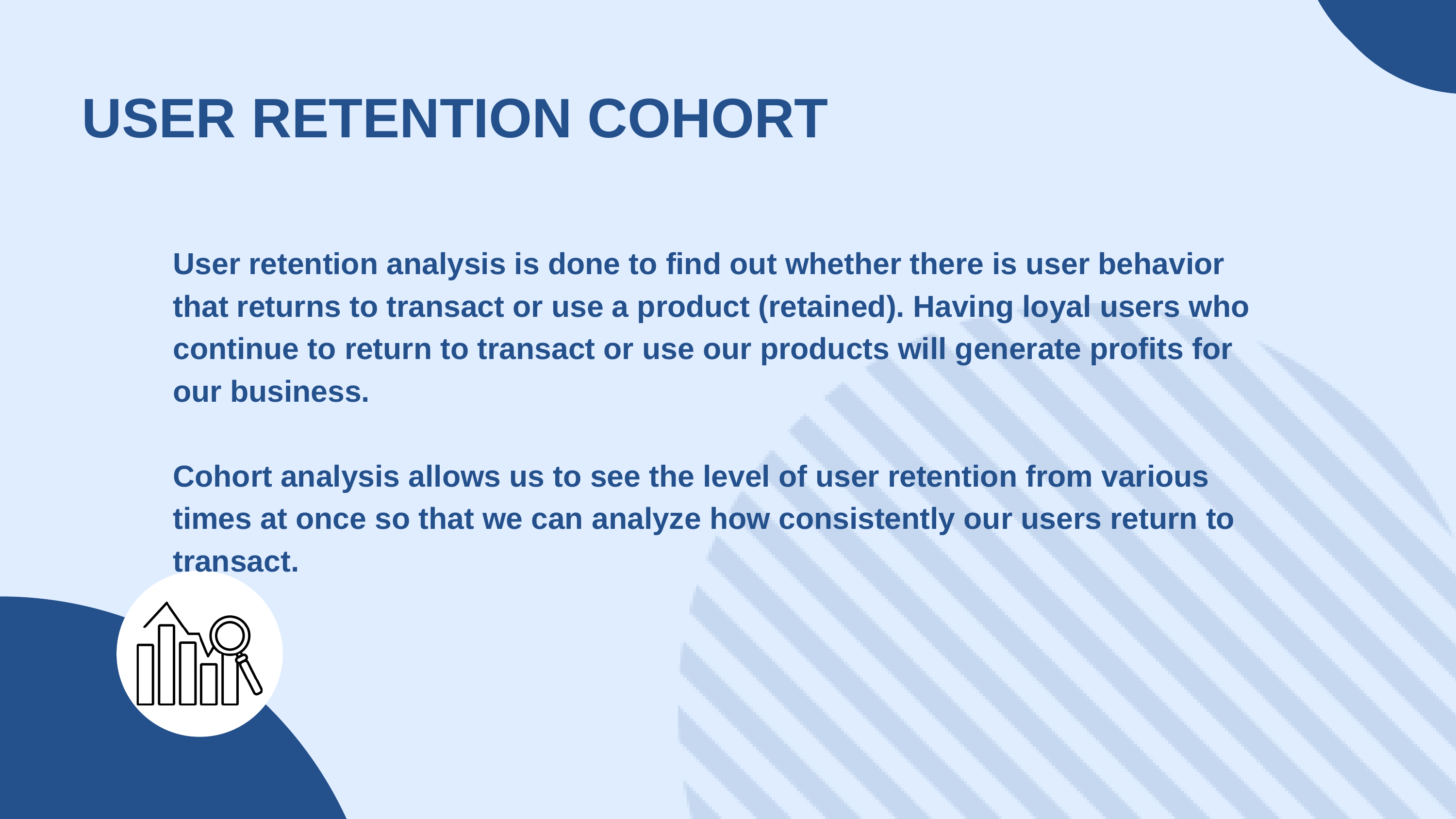

USER RETENTION COHORT
User retention analysis is done to find out whether there is user behavior that returns to transact or use a product (retained). Having loyal users who continue to return to transact or use our products will generate profits for our business.

Cohort analysis allows us to see the level of user retention from various times at once so that we can analyze how consistently our users return to transact.